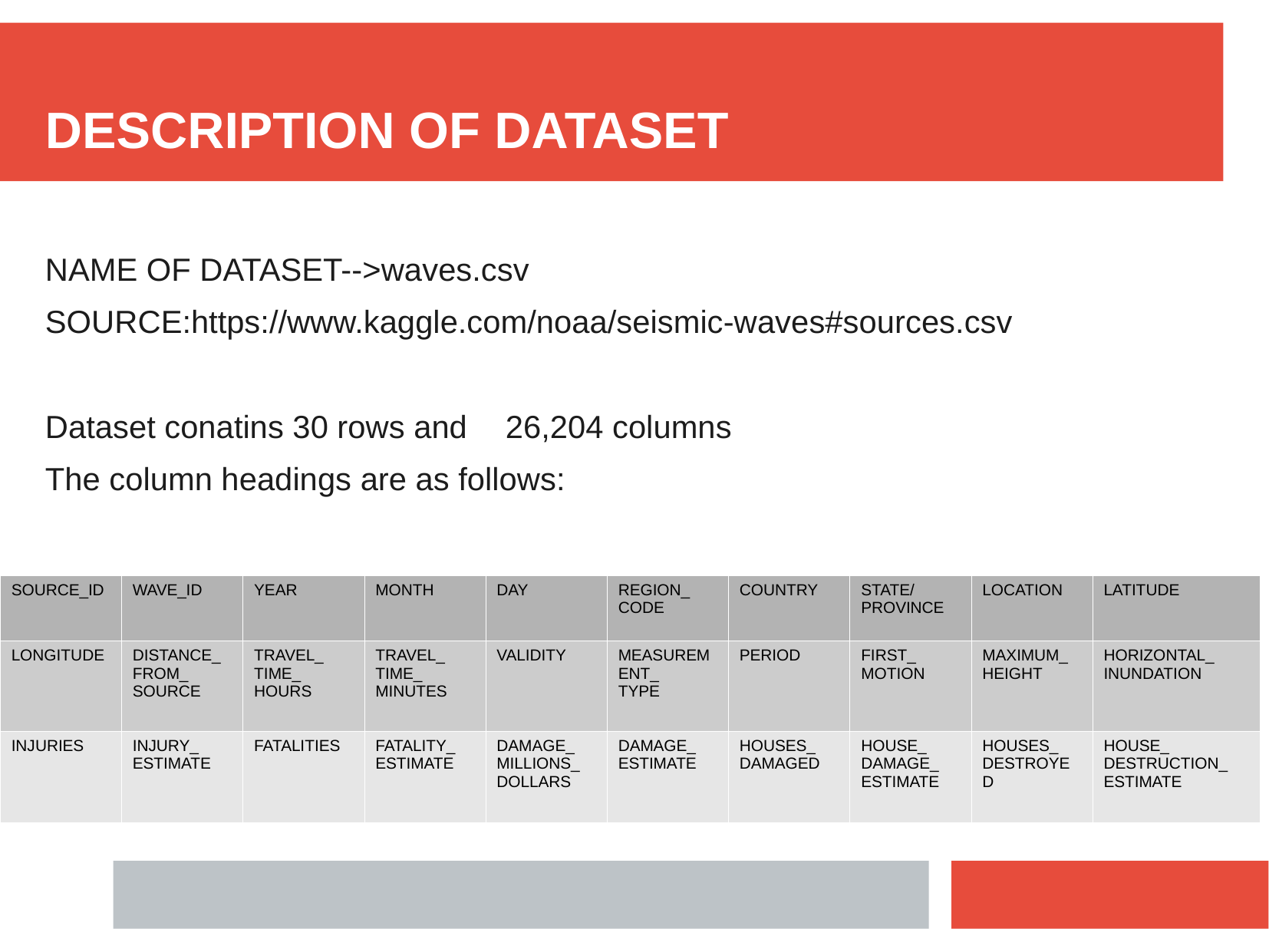

DESCRIPTION OF DATASET
NAME OF DATASET-->waves.csv
SOURCE:https://www.kaggle.com/noaa/seismic-waves#sources.csv

Dataset conatins 30 rows and 	26,204 columns
The column headings are as follows:
| SOURCE\_ID | WAVE\_ID | YEAR | MONTH | DAY | REGION\_ CODE | COUNTRY | STATE/PROVINCE | LOCATION | LATITUDE |
| --- | --- | --- | --- | --- | --- | --- | --- | --- | --- |
| LONGITUDE | DISTANCE\_ FROM\_ SOURCE | TRAVEL\_ TIME\_ HOURS | TRAVEL\_ TIME\_ MINUTES | VALIDITY | MEASUREMENT\_ TYPE | PERIOD | FIRST\_ MOTION | MAXIMUM\_ HEIGHT | HORIZONTAL\_ INUNDATION |
| INJURIES | INJURY\_ ESTIMATE | FATALITIES | FATALITY\_ ESTIMATE | DAMAGE\_ MILLIONS\_ DOLLARS | DAMAGE\_ ESTIMATE | HOUSES\_ DAMAGED | HOUSE\_ DAMAGE\_ ESTIMATE | HOUSES\_ DESTROYED | HOUSE\_ DESTRUCTION\_ ESTIMATE |